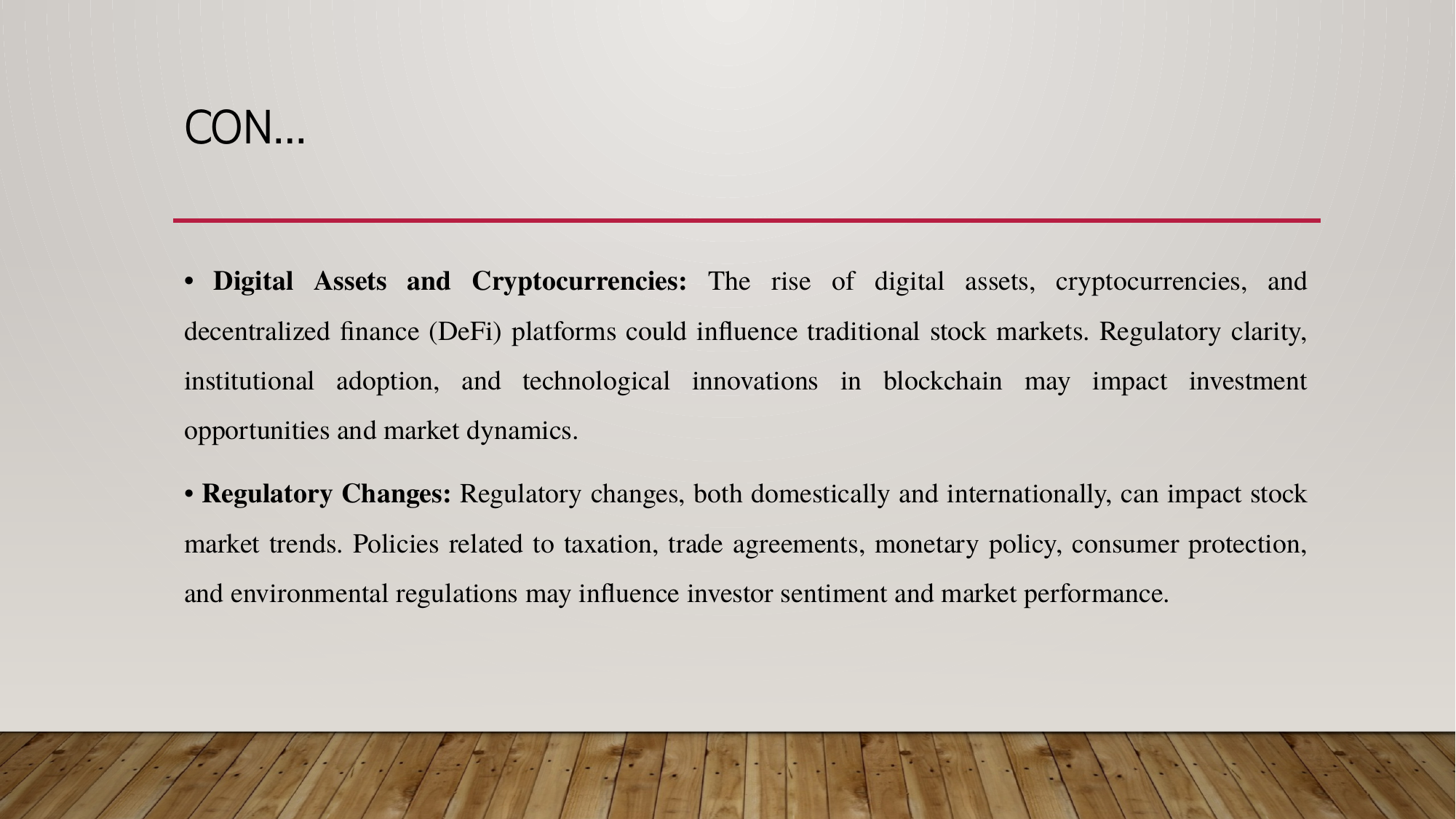

# Con…
• Digital Assets and Cryptocurrencies: The rise of digital assets, cryptocurrencies, and decentralized finance (DeFi) platforms could influence traditional stock markets. Regulatory clarity, institutional adoption, and technological innovations in blockchain may impact investment opportunities and market dynamics.
• Regulatory Changes: Regulatory changes, both domestically and internationally, can impact stock market trends. Policies related to taxation, trade agreements, monetary policy, consumer protection, and environmental regulations may influence investor sentiment and market performance.